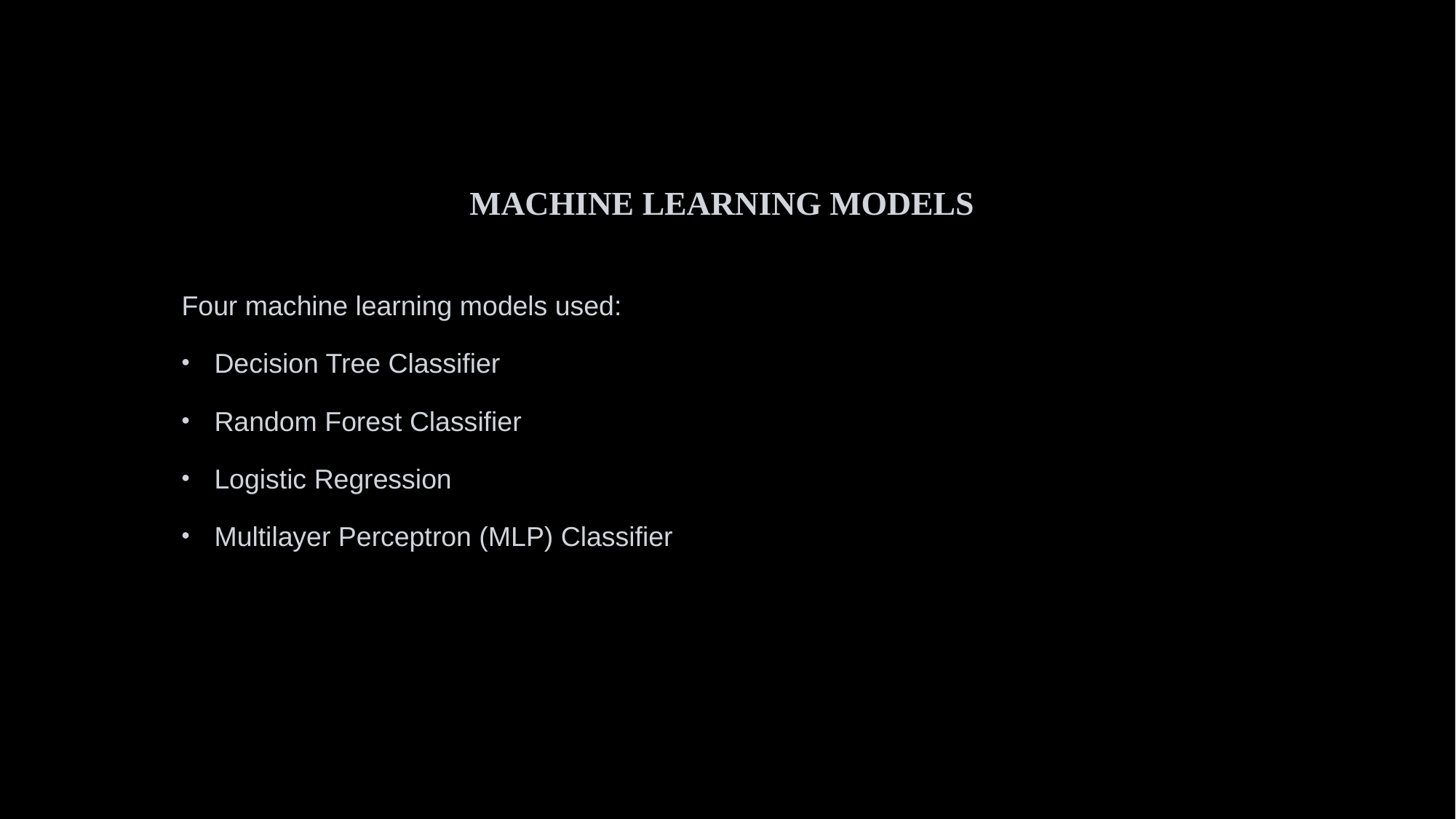

# Machine Learning Models
Four machine learning models used:
Decision Tree Classifier
Random Forest Classifier
Logistic Regression
Multilayer Perceptron (MLP) Classifier